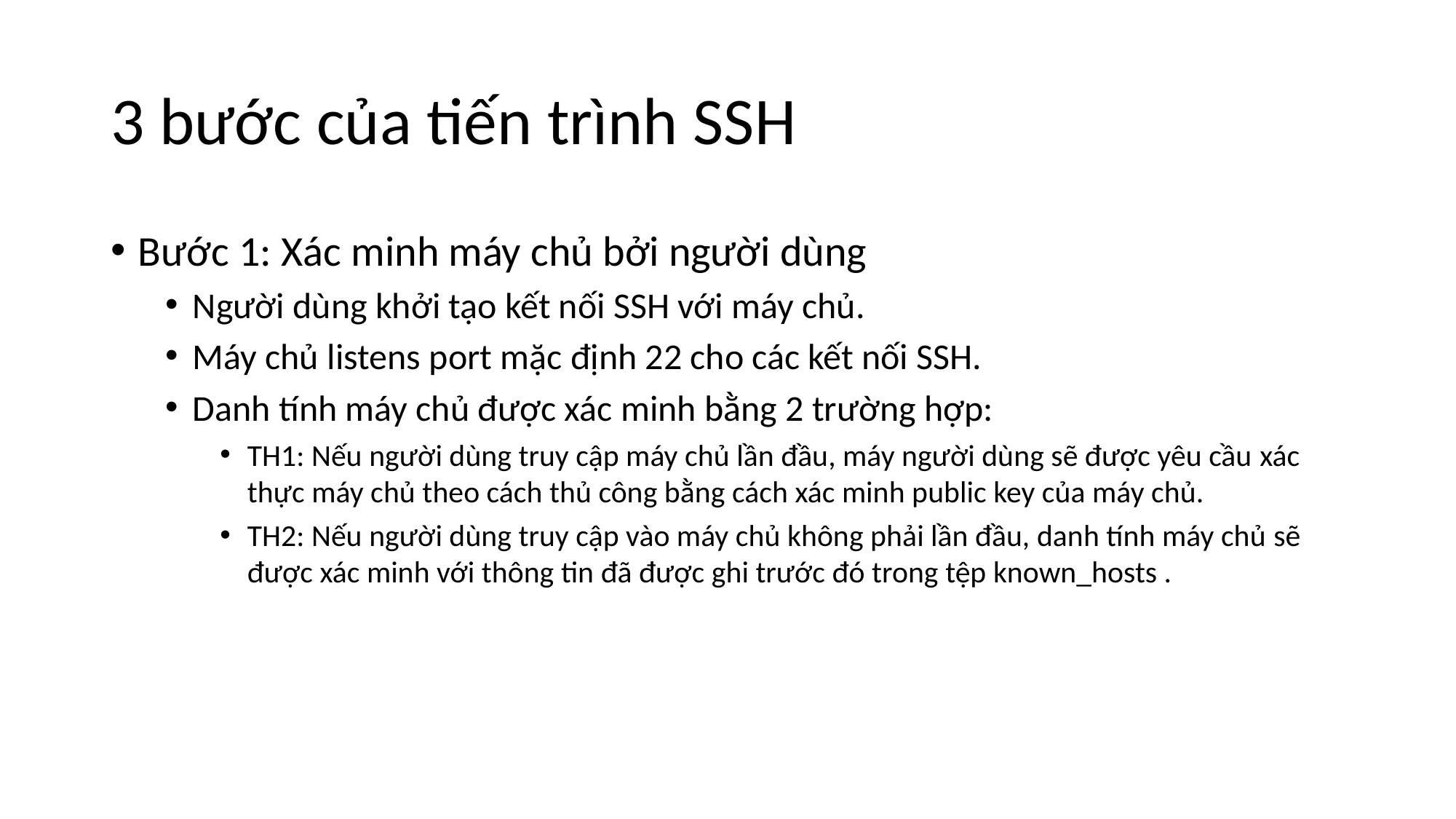

# 3 bước của tiến trình SSH
Bước 1: Xác minh máy chủ bởi người dùng
Người dùng khởi tạo kết nối SSH với máy chủ.
Máy chủ listens port mặc định 22 cho các kết nối SSH.
Danh tính máy chủ được xác minh bằng 2 trường hợp:
TH1: Nếu người dùng truy cập máy chủ lần đầu, máy người dùng sẽ được yêu cầu xác thực máy chủ theo cách thủ công bằng cách xác minh public key của máy chủ.
TH2: Nếu người dùng truy cập vào máy chủ không phải lần đầu, danh tính máy chủ sẽ được xác minh với thông tin đã được ghi trước đó trong tệp known_hosts .